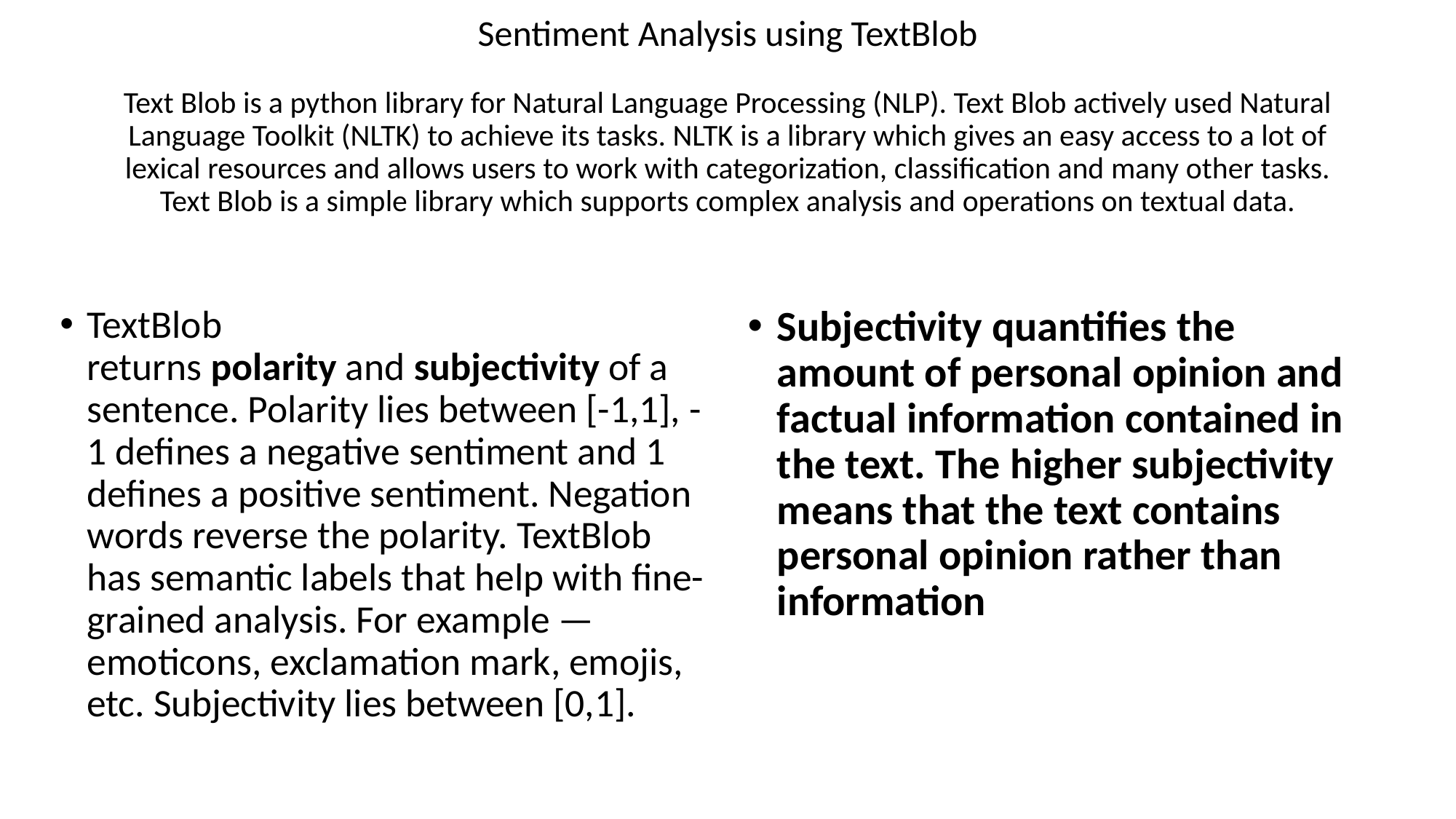

# Sentiment Analysis using TextBlob Text Blob is a python library for Natural Language Processing (NLP). Text Blob actively used Natural Language Toolkit (NLTK) to achieve its tasks. NLTK is a library which gives an easy access to a lot of lexical resources and allows users to work with categorization, classification and many other tasks. Text Blob is a simple library which supports complex analysis and operations on textual data.
TextBlob returns polarity and subjectivity of a sentence. Polarity lies between [-1,1], -1 defines a negative sentiment and 1 defines a positive sentiment. Negation words reverse the polarity. TextBlob has semantic labels that help with fine-grained analysis. For example — emoticons, exclamation mark, emojis, etc. Subjectivity lies between [0,1].
Subjectivity quantifies the amount of personal opinion and factual information contained in the text. The higher subjectivity means that the text contains personal opinion rather than information